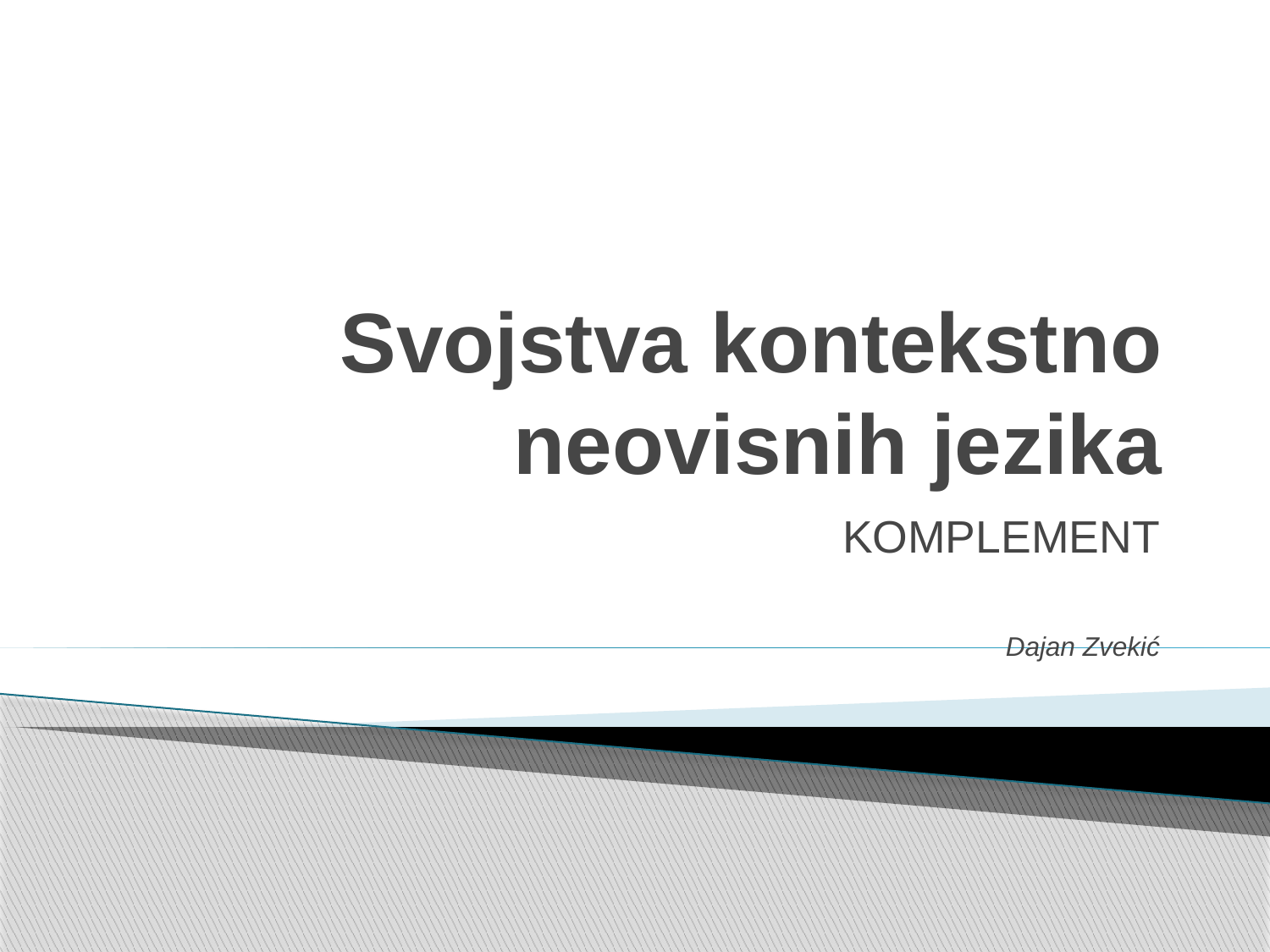

# Svojstva kontekstno neovisnih jezika
KOMPLEMENT

Dajan Zvekić